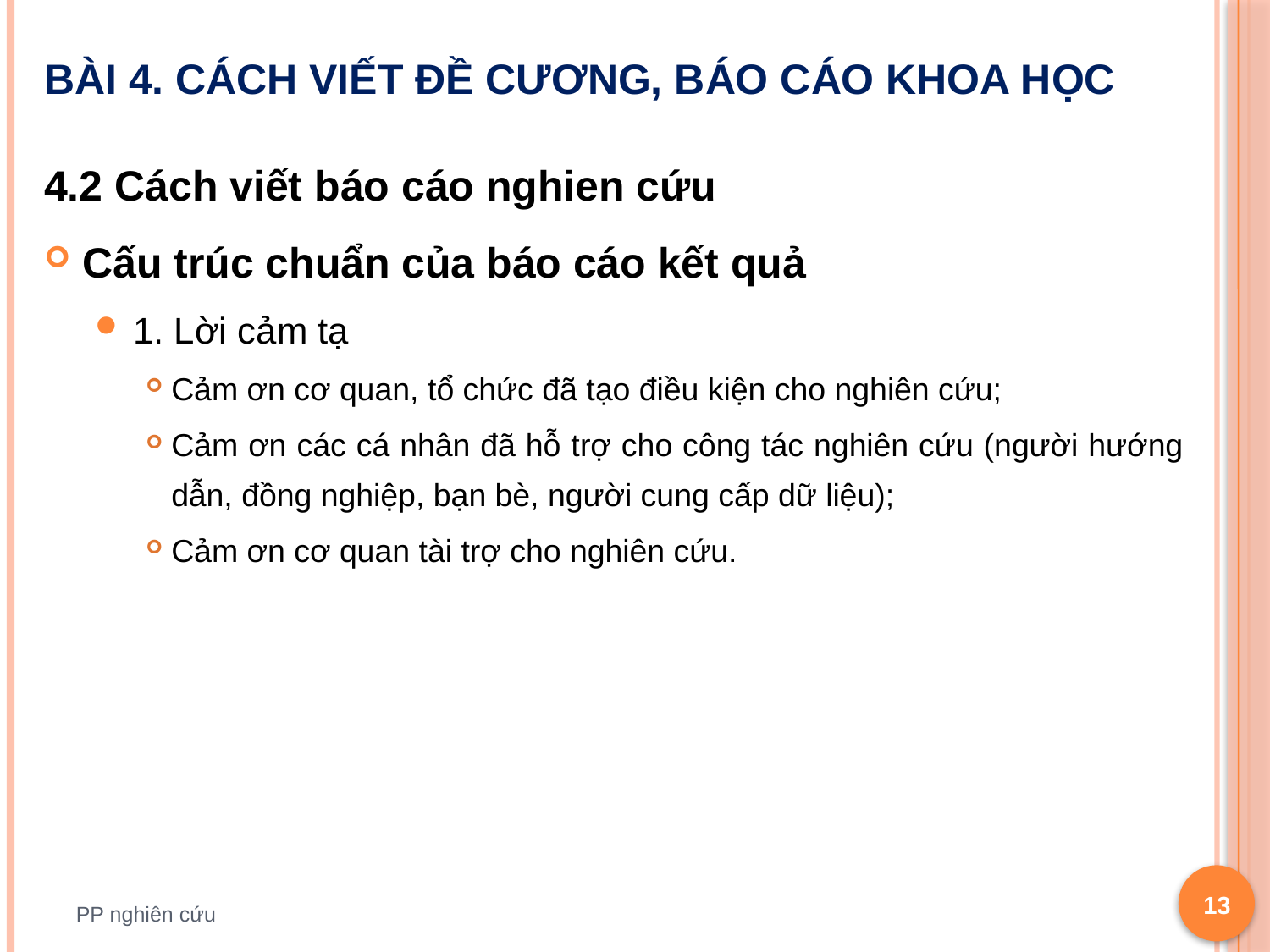

# Bài 4. Cách viết đề cương, báo cáo khoa học
4.2 Cách viết báo cáo nghien cứu
Cấu trúc chuẩn của báo cáo kết quả
1. Lời cảm tạ
Cảm ơn cơ quan, tổ chức đã tạo điều kiện cho nghiên cứu;
Cảm ơn các cá nhân đã hỗ trợ cho công tác nghiên cứu (người hướng dẫn, đồng nghiệp, bạn bè, người cung cấp dữ liệu);
Cảm ơn cơ quan tài trợ cho nghiên cứu.
13
PP nghiên cứu